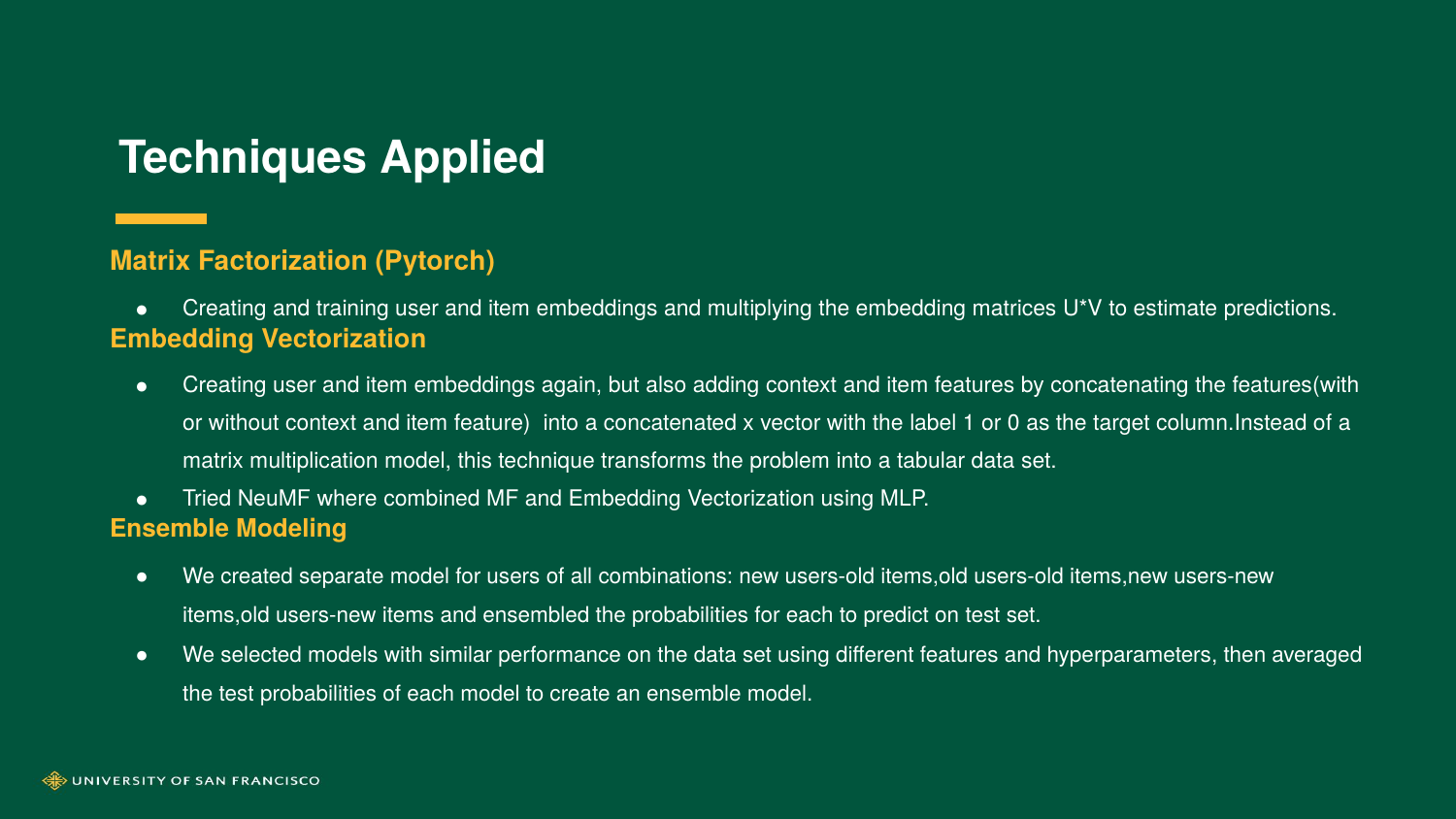

# Techniques Applied
Matrix Factorization (Pytorch)
Creating and training user and item embeddings and multiplying the embedding matrices U*V to estimate predictions.
Embedding Vectorization
Creating user and item embeddings again, but also adding context and item features by concatenating the features(with or without context and item feature)  into a concatenated x vector with the label 1 or 0 as the target column.Instead of a matrix multiplication model, this technique transforms the problem into a tabular data set.
Tried NeuMF where combined MF and Embedding Vectorization using MLP.
Ensemble Modeling
We created separate model for users of all combinations: new users-old items,old users-old items,new users-new items,old users-new items and ensembled the probabilities for each to predict on test set.
We selected models with similar performance on the data set using different features and hyperparameters, then averaged the test probabilities of each model to create an ensemble model.